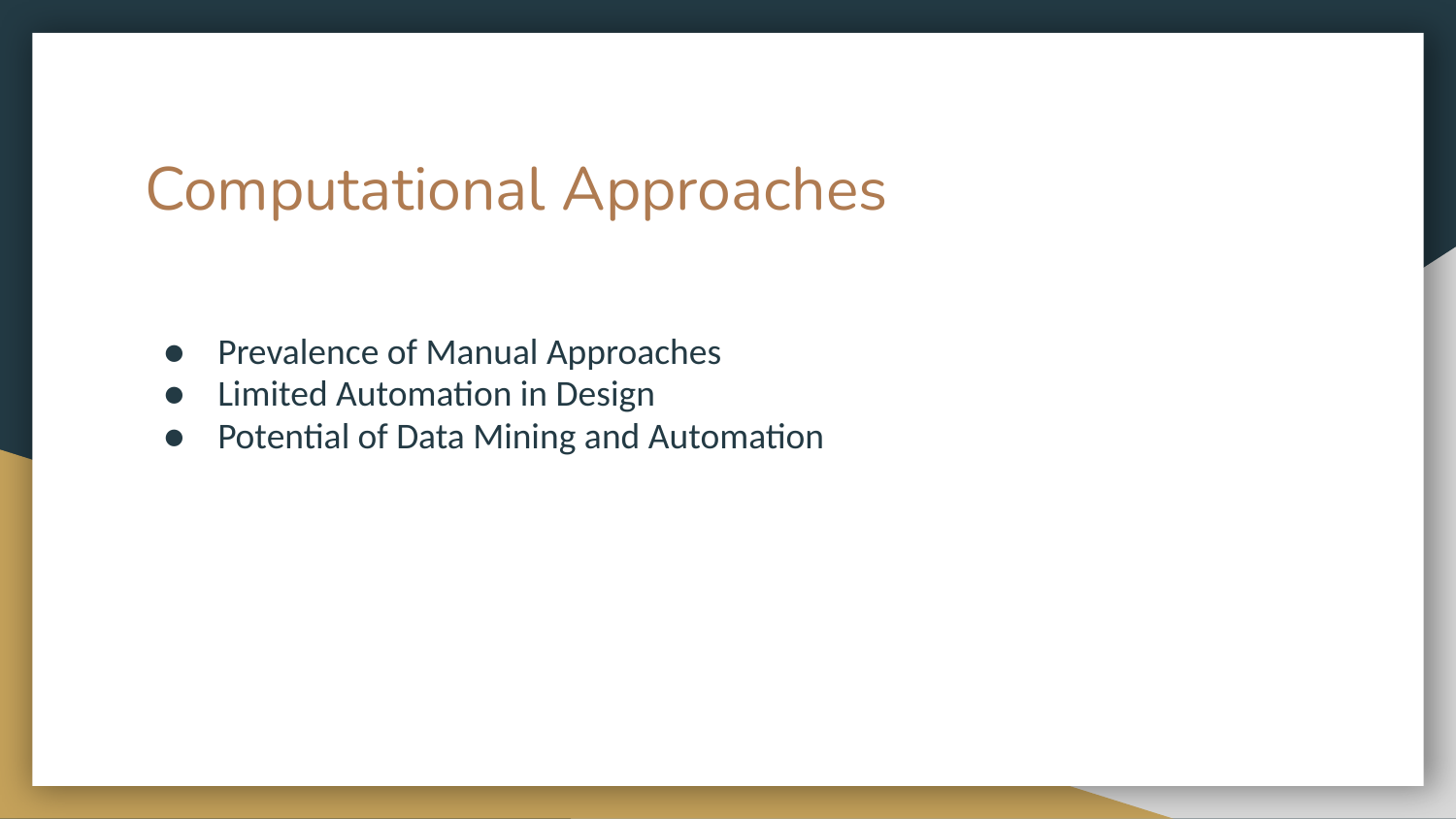

# Computational Approaches
Prevalence of Manual Approaches
Limited Automation in Design
Potential of Data Mining and Automation